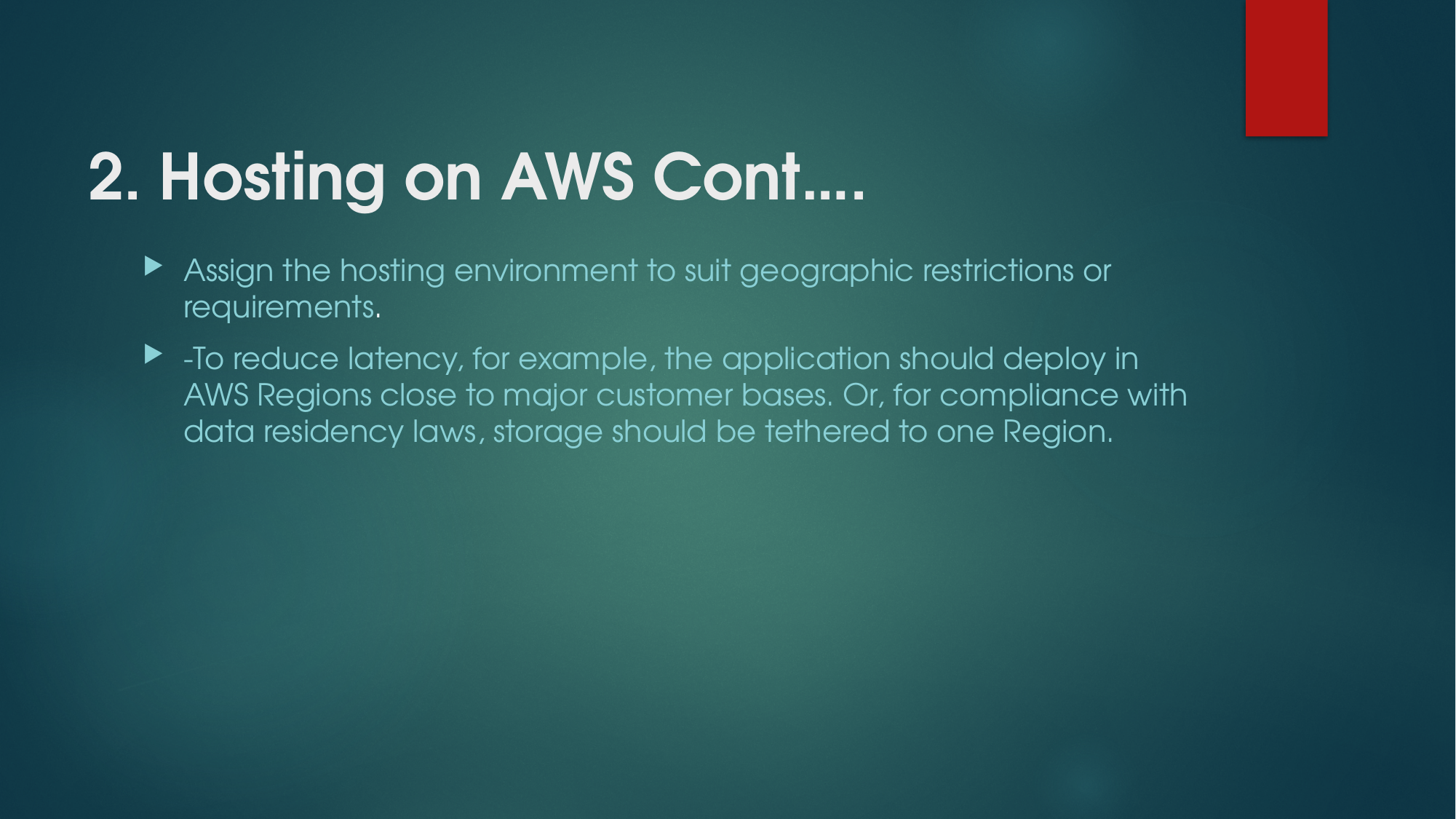

# 2. Hosting on AWS Cont….
Assign the hosting environment to suit geographic restrictions or requirements.
-To reduce latency, for example, the application should deploy in AWS Regions close to major customer bases. Or, for compliance with data residency laws, storage should be tethered to one Region.